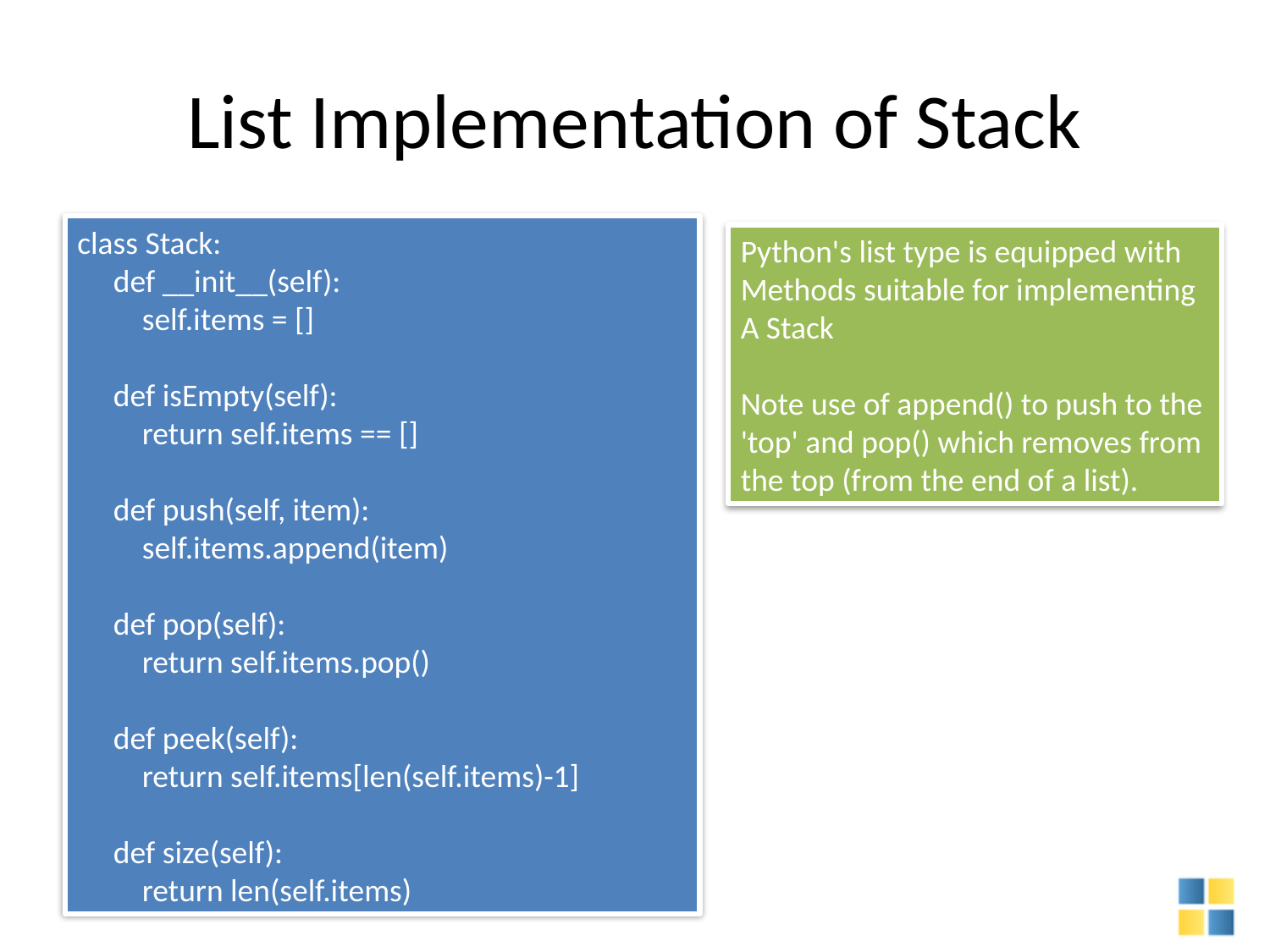

# List Implementation of Stack
class Stack:
     def __init__(self):
         self.items = []

     def isEmpty(self):
         return self.items == []

     def push(self, item):
         self.items.append(item)

     def pop(self):
         return self.items.pop()

     def peek(self):
         return self.items[len(self.items)-1]

     def size(self):
         return len(self.items)
Python's list type is equipped with
Methods suitable for implementing
A Stack

Note use of append() to push to the
'top' and pop() which removes from
the top (from the end of a list).